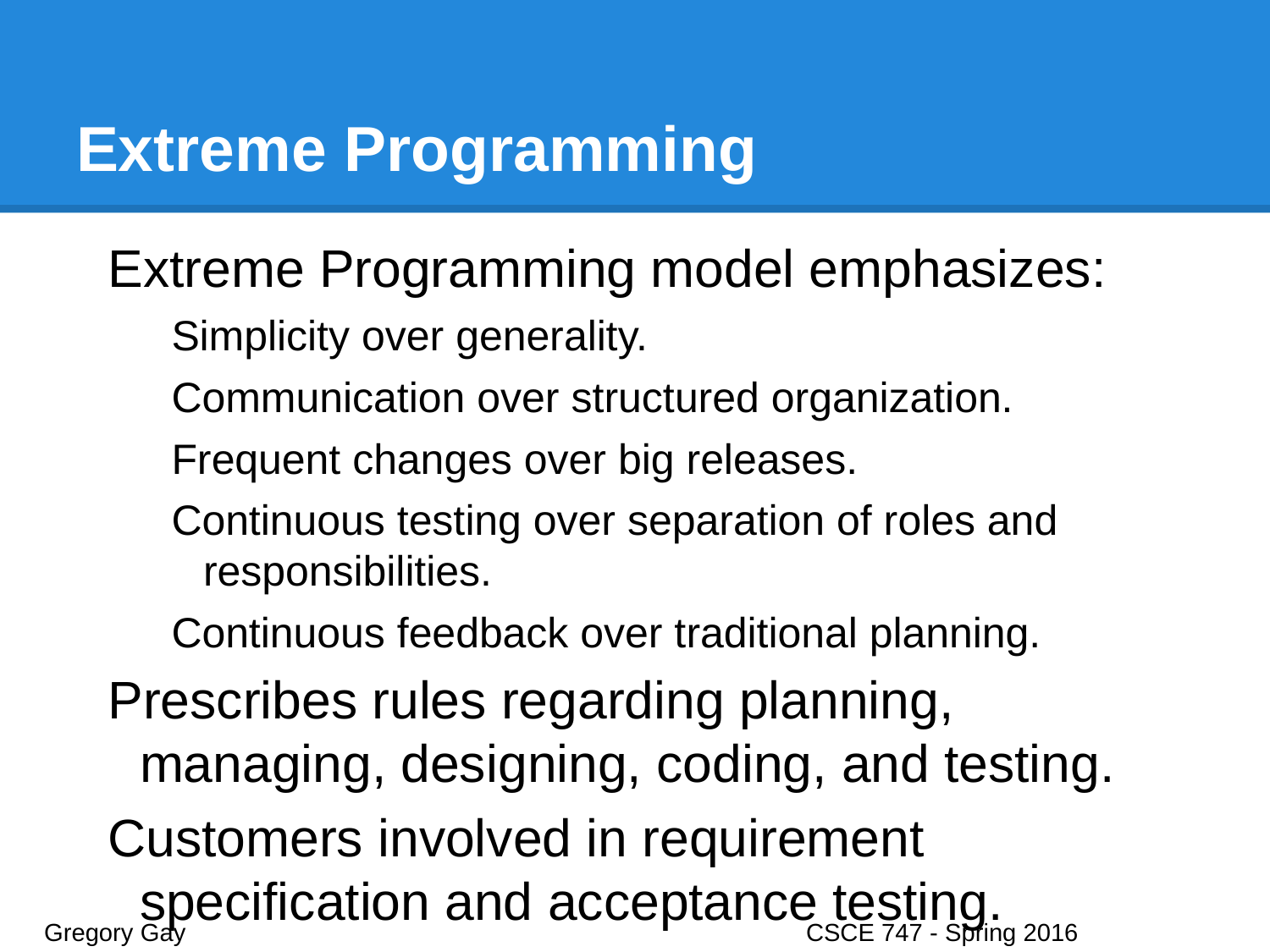

# Extreme Programming
Extreme Programming model emphasizes:
Simplicity over generality.
Communication over structured organization.
Frequent changes over big releases.
Continuous testing over separation of roles and responsibilities.
Continuous feedback over traditional planning.
Prescribes rules regarding planning, managing, designing, coding, and testing.
Customers involved in requirement specification and acceptance testing.
Gregory Gay					CSCE 747 - Spring 2016							35